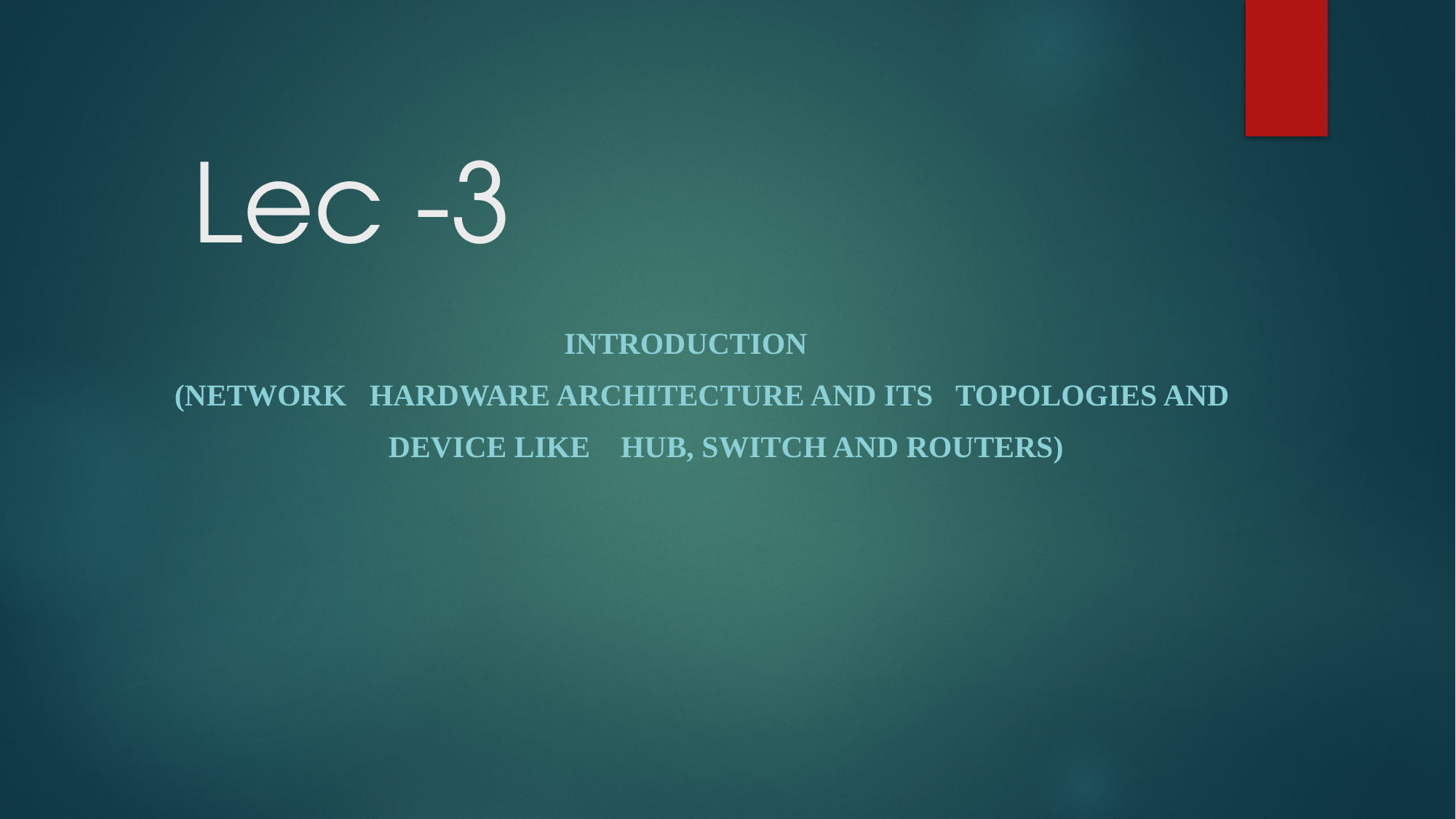

# Lec -3

                                                            INTRODUCTION
         (Network   hardware architecture and its   topologies and
                                     device like    HUB, Switch and Routers)